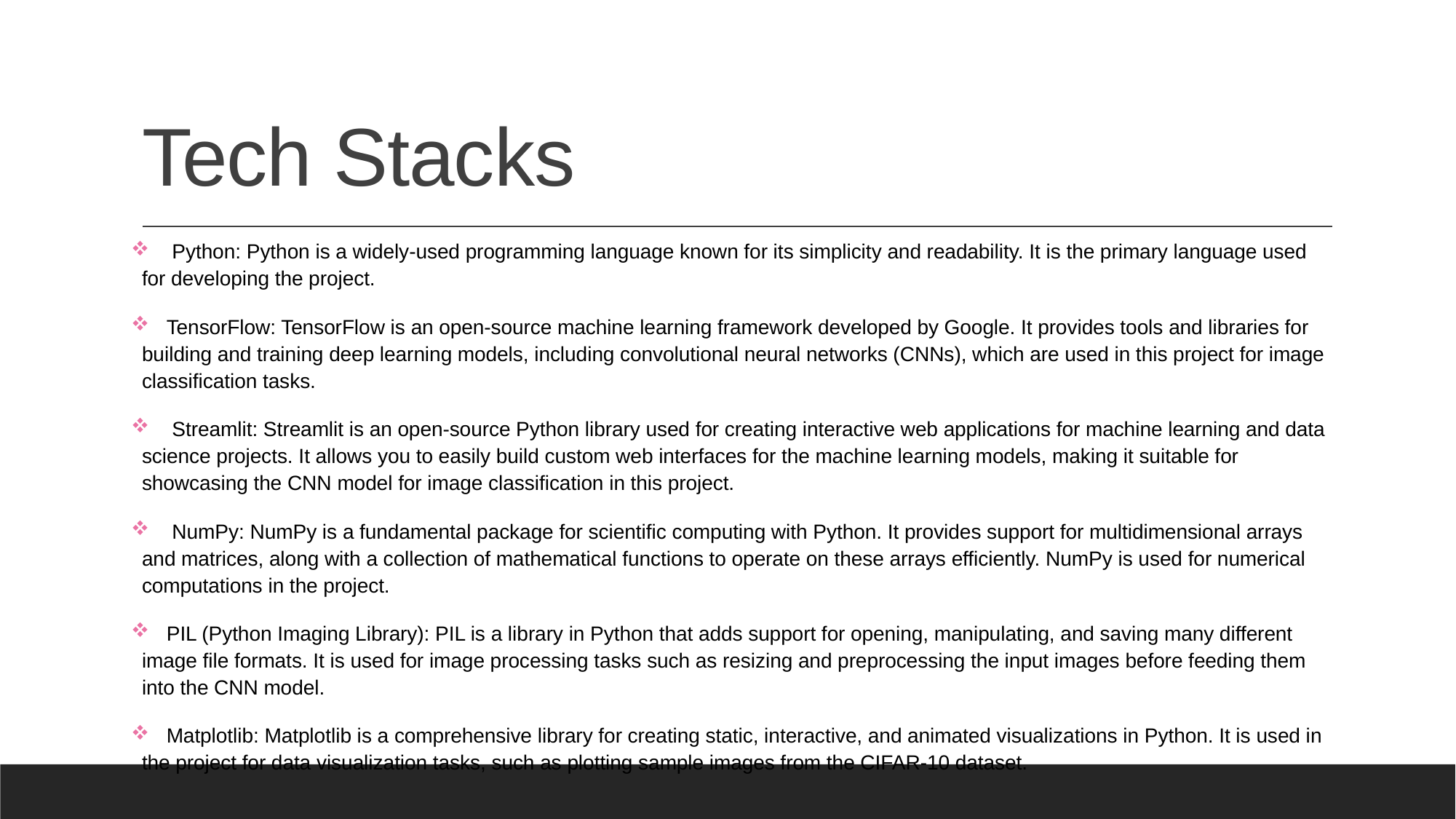

# Tech Stacks
    Python: Python is a widely-used programming language known for its simplicity and readability. It is the primary language used for developing the project.
   TensorFlow: TensorFlow is an open-source machine learning framework developed by Google. It provides tools and libraries for building and training deep learning models, including convolutional neural networks (CNNs), which are used in this project for image classification tasks.
    Streamlit: Streamlit is an open-source Python library used for creating interactive web applications for machine learning and data science projects. It allows you to easily build custom web interfaces for the machine learning models, making it suitable for showcasing the CNN model for image classification in this project.
    NumPy: NumPy is a fundamental package for scientific computing with Python. It provides support for multidimensional arrays and matrices, along with a collection of mathematical functions to operate on these arrays efficiently. NumPy is used for numerical computations in the project.
   PIL (Python Imaging Library): PIL is a library in Python that adds support for opening, manipulating, and saving many different image file formats. It is used for image processing tasks such as resizing and preprocessing the input images before feeding them into the CNN model.
   Matplotlib: Matplotlib is a comprehensive library for creating static, interactive, and animated visualizations in Python. It is used in the project for data visualization tasks, such as plotting sample images from the CIFAR-10 dataset.